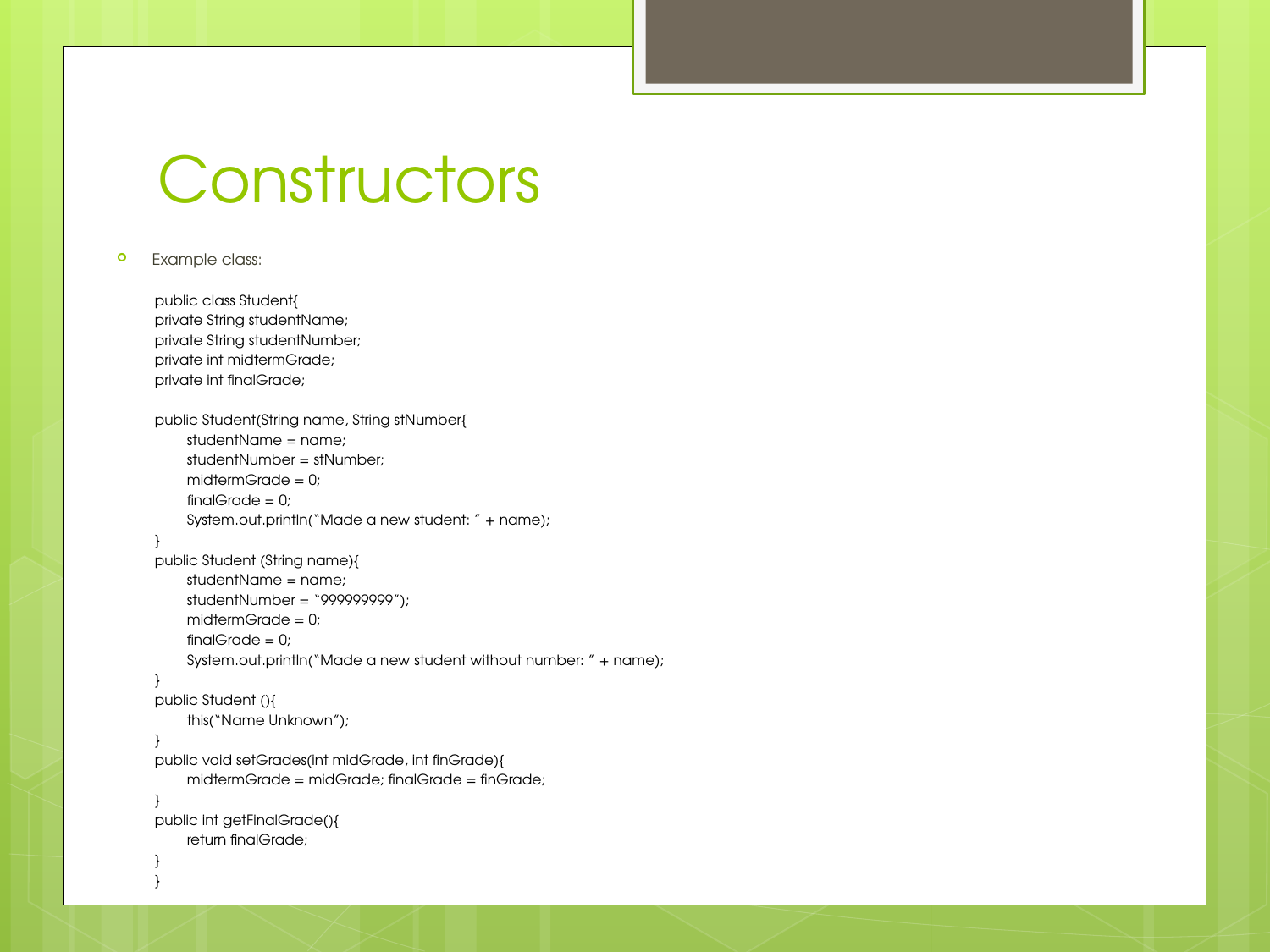

# Constructors
Example class:

public class Student{
	private String studentName;
	private String studentNumber;
	private int midtermGrade;
	private int finalGrade;

	public Student(String name, String stNumber{
	        studentName = name;
	        studentNumber = stNumber;
	        midtermGrade = 0;
	        finalGrade = 0;
	        System.out.println(“Made a new student: ” + name);
	}
	public Student (String name){
	        studentName = name;
	        studentNumber = “999999999”);
	        midtermGrade = 0;
	        finalGrade = 0;
	        System.out.println(“Made a new student without number: ” + name);
	}
	public Student (){
	        this(“Name Unknown”);
	}
	public void setGrades(int midGrade, int finGrade){
	        midtermGrade = midGrade; finalGrade = finGrade;
	}
	public int getFinalGrade(){
	        return finalGrade;
	}
}